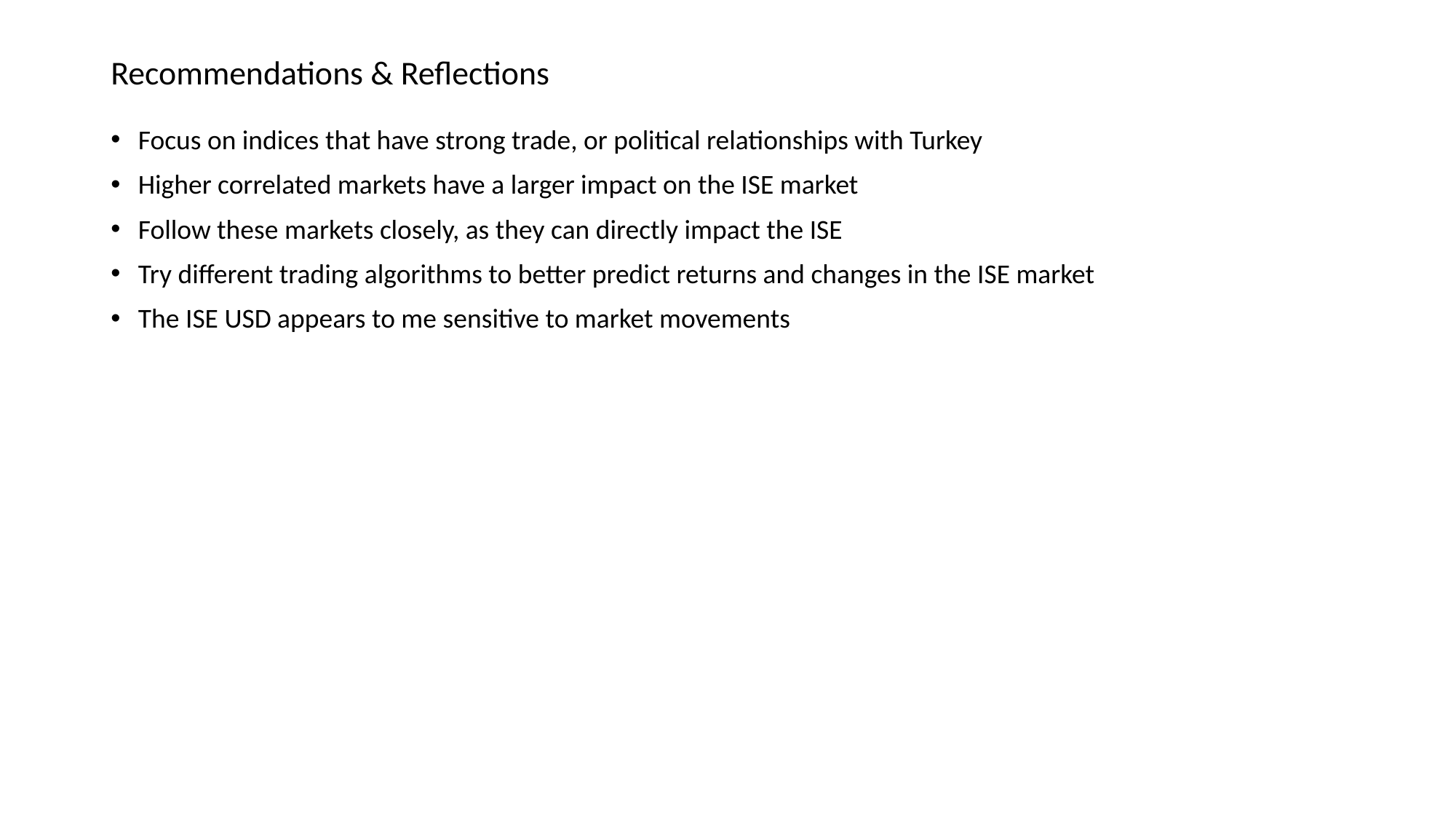

# Recommendations & Reflections
Focus on indices that have strong trade, or political relationships with Turkey
Higher correlated markets have a larger impact on the ISE market
Follow these markets closely, as they can directly impact the ISE
Try different trading algorithms to better predict returns and changes in the ISE market
The ISE USD appears to me sensitive to market movements